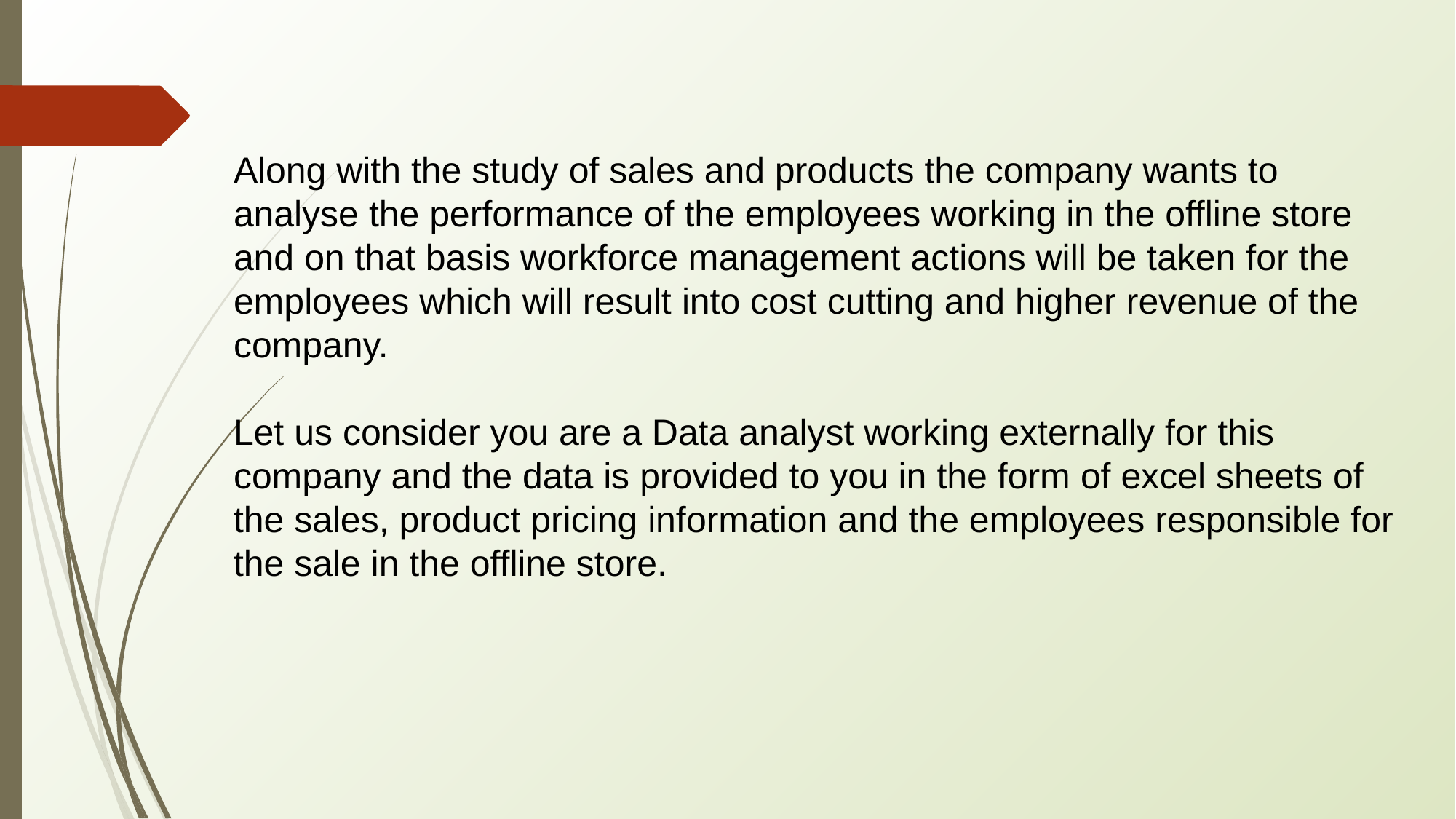

Along with the study of sales and products the company wants to analyse the performance of the employees working in the offline store and on that basis workforce management actions will be taken for the employees which will result into cost cutting and higher revenue of the company.

Let us consider you are a Data analyst working externally for this company and the data is provided to you in the form of excel sheets of the sales, product pricing information and the employees responsible for the sale in the offline store.